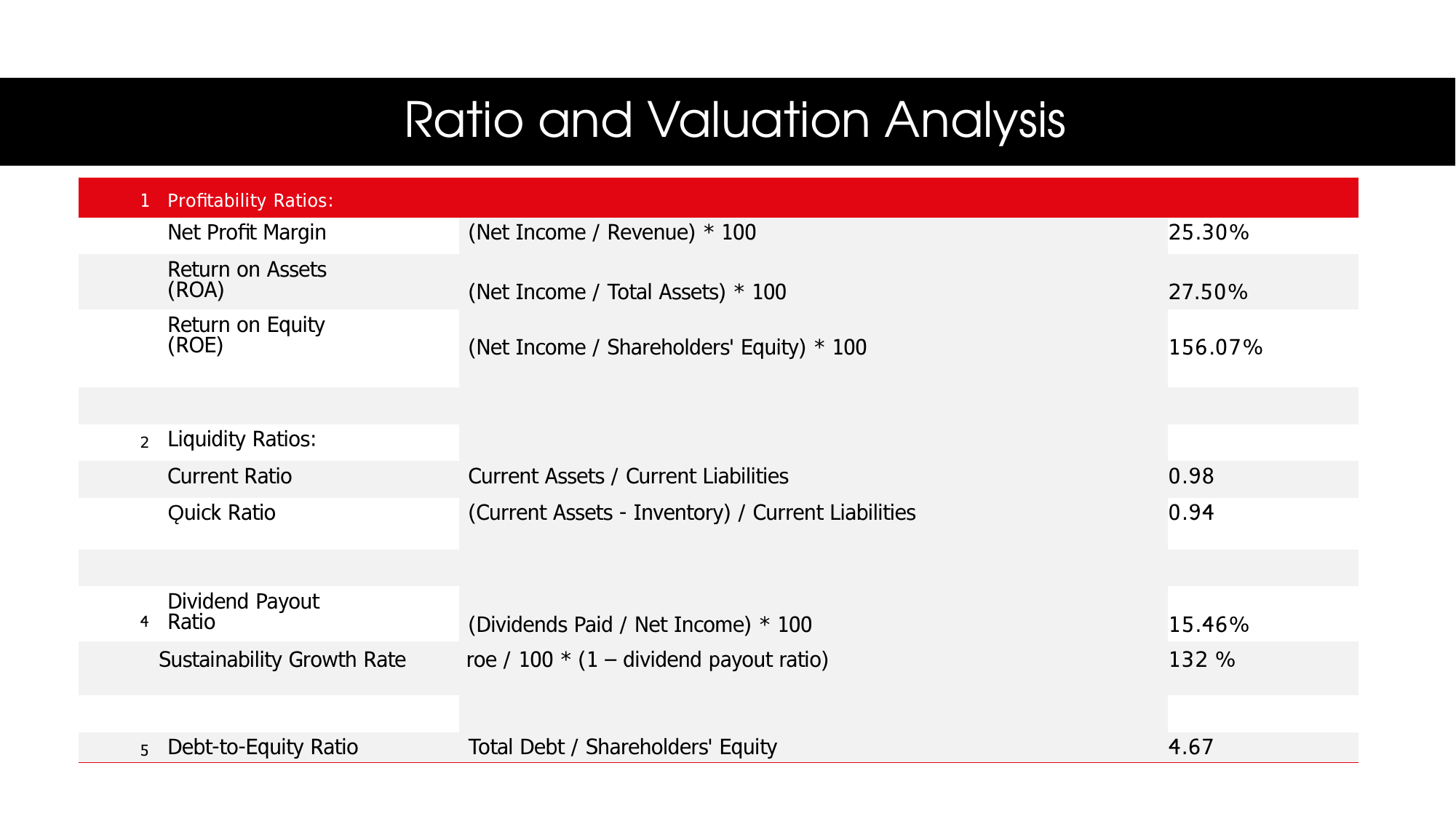

# Ratio and Valuation Analysis

| 1 | Profitability Ratios: |  |  |
| --- | --- | --- | --- |
|  | Net Profit Margin | (Net Income / Revenue) \* 100 | 25.30% |
|  | Return on Assets (ROA) | (Net Income / Total Assets) \* 100 | 27.50% |
|  | Return on Equity (ROE) | (Net Income / Shareholders' Equity) \* 100 | 156.07% |
|  |  |  |  |
| 2 | Liquidity Ratios: |  |  |
|  | Current Ratio | Current Assets / Current Liabilities | 0.98 |
|  | Ǫuick Ratio | (Current Assets - Inventory) / Current Liabilities | 0.94 |
|  |  |  |  |
| 4 | Dividend Payout Ratio | (Dividends Paid / Net Income) \* 100 | 15.46% |
|  | Sustainability Growth Rate | roe / 100 \* (1 – dividend payout ratio) | 132 % |
|  |  |  |  |
| 5 | Debt-to-Equity Ratio | Total Debt / Shareholders' Equity | 4.67 |
|  |  |  |  |